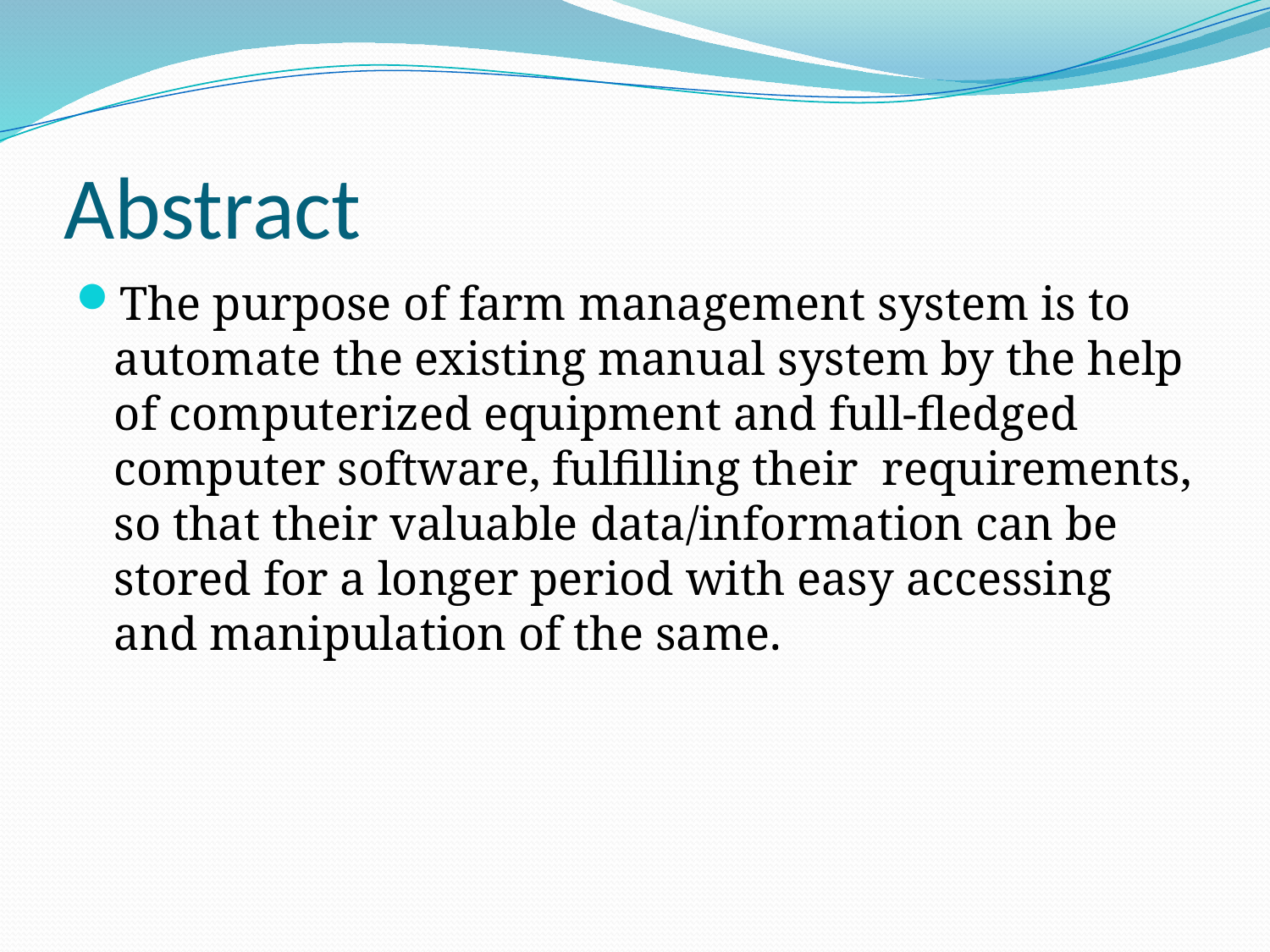

# Abstract
The purpose of farm management system is to automate the existing manual system by the help of computerized equipment and full-fledged computer software, fulfilling their  requirements, so that their valuable data/information can be stored for a longer period with easy accessing and manipulation of the same.